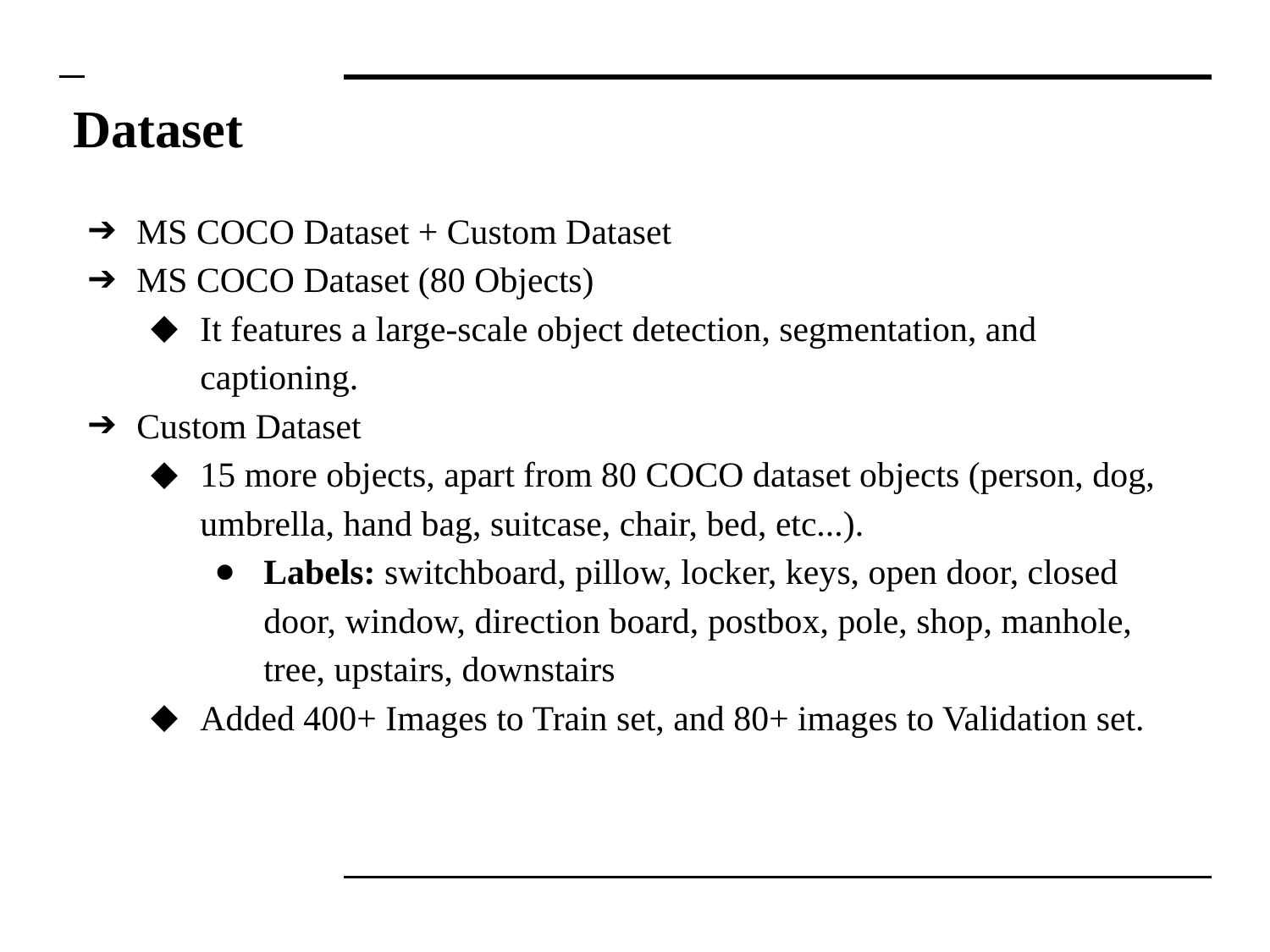

# Dataset
MS COCO Dataset + Custom Dataset
MS COCO Dataset (80 Objects)
It features a large-scale object detection, segmentation, and captioning.
Custom Dataset
15 more objects, apart from 80 COCO dataset objects (person, dog, umbrella, hand bag, suitcase, chair, bed, etc...).
Labels: switchboard, pillow, locker, keys, open door, closed door, window, direction board, postbox, pole, shop, manhole, tree, upstairs, downstairs
Added 400+ Images to Train set, and 80+ images to Validation set.